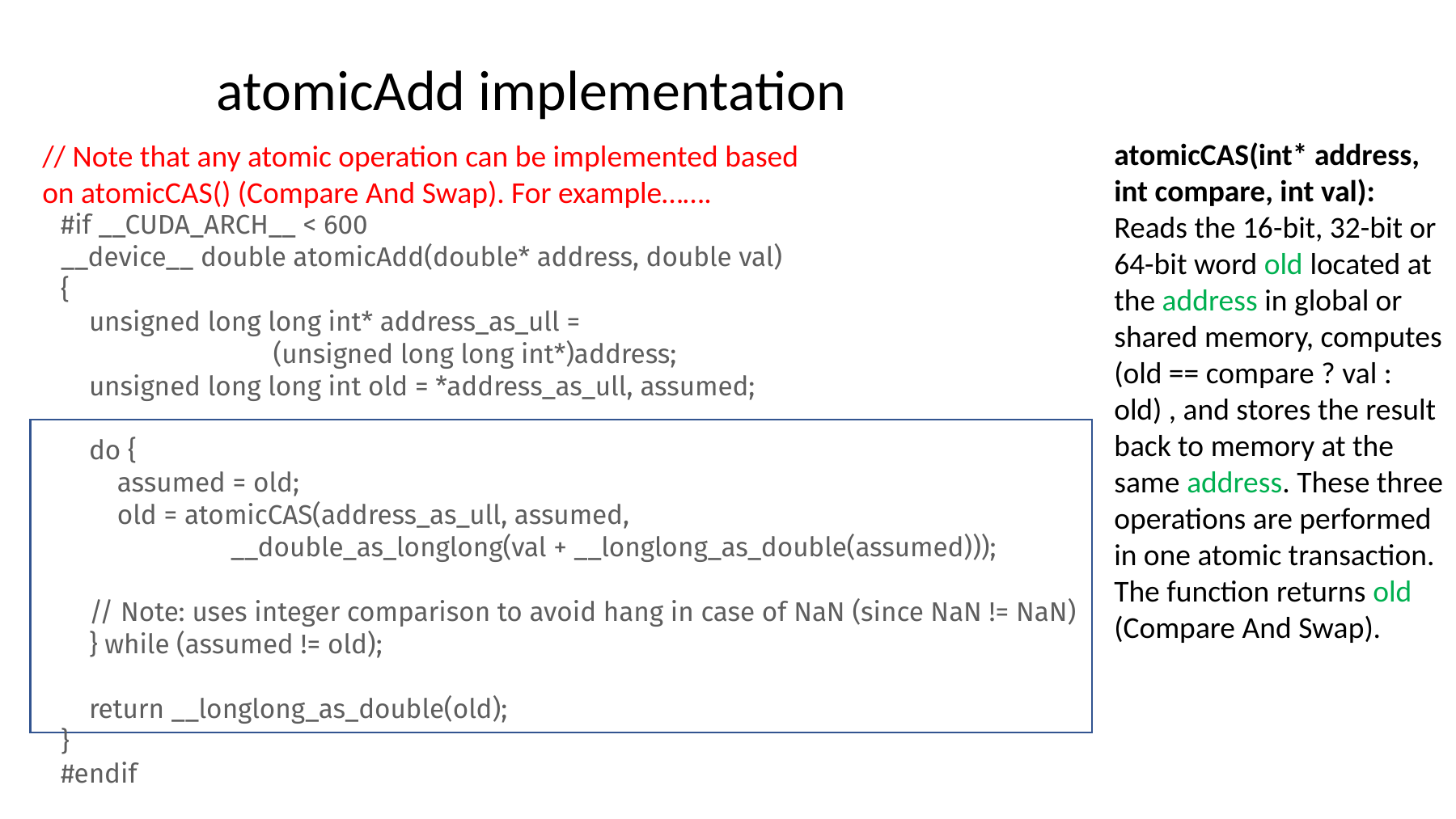

# atomicAdd implementation
atomicCAS(int* address, int compare, int val):
Reads the 16-bit, 32-bit or 64-bit word old located at the address in global or shared memory, computes (old == compare ? val : old) , and stores the result back to memory at the same address. These three operations are performed in one atomic transaction. The function returns old (Compare And Swap).
// Note that any atomic operation can be implemented based on atomicCAS() (Compare And Swap). For example…….
#if __CUDA_ARCH__ < 600
__device__ double atomicAdd(double* address, double val)
{
    unsigned long long int* address_as_ull =
                              (unsigned long long int*)address;
    unsigned long long int old = *address_as_ull, assumed;

    do {
        assumed = old;
        old = atomicCAS(address_as_ull, assumed,
                        __double_as_longlong(val + __longlong_as_double(assumed)));

    // Note: uses integer comparison to avoid hang in case of NaN (since NaN != NaN)
    } while (assumed != old);

    return __longlong_as_double(old);
}
#endif

8